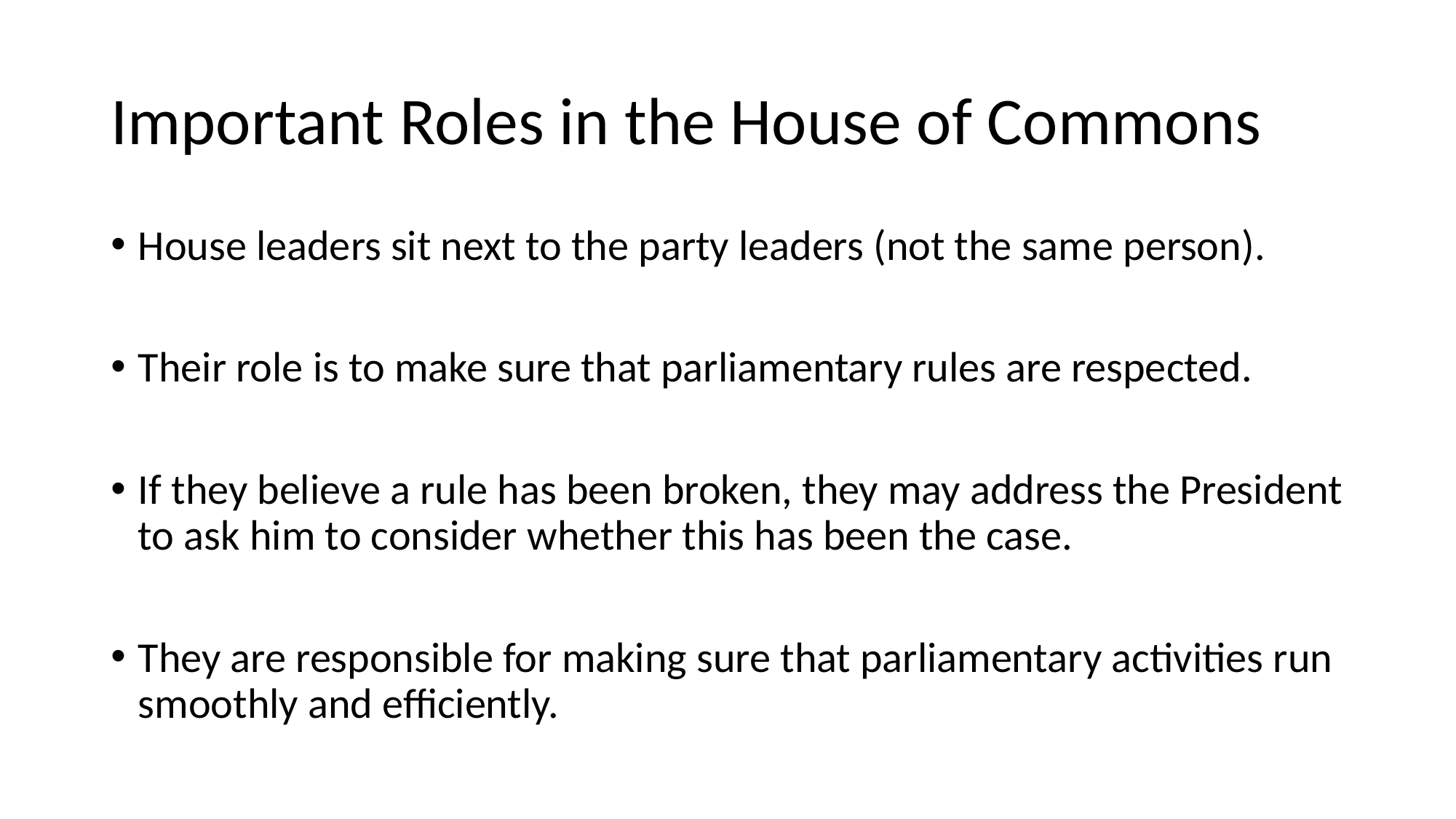

# Important Roles in the House of Commons
House leaders sit next to the party leaders (not the same person).

Their role is to make sure that parliamentary rules are respected.

If they believe a rule has been broken, they may address the President to ask him to consider whether this has been the case.

They are responsible for making sure that parliamentary activities run smoothly and efficiently.